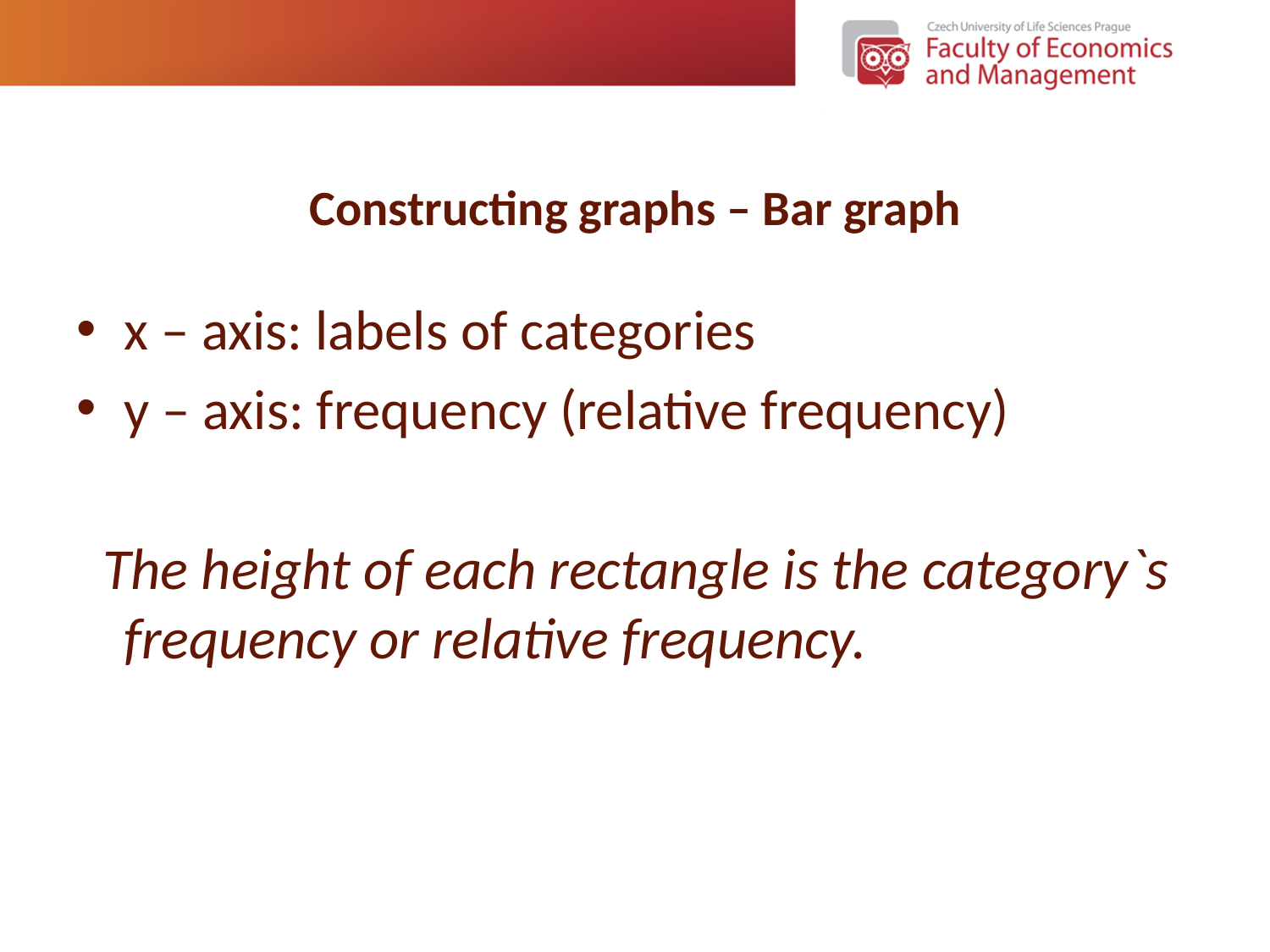

# Constructing graphs – Bar graph
x – axis: labels of categories
y – axis: frequency (relative frequency)

  The height of each rectangle is the category`s frequency or relative frequency.